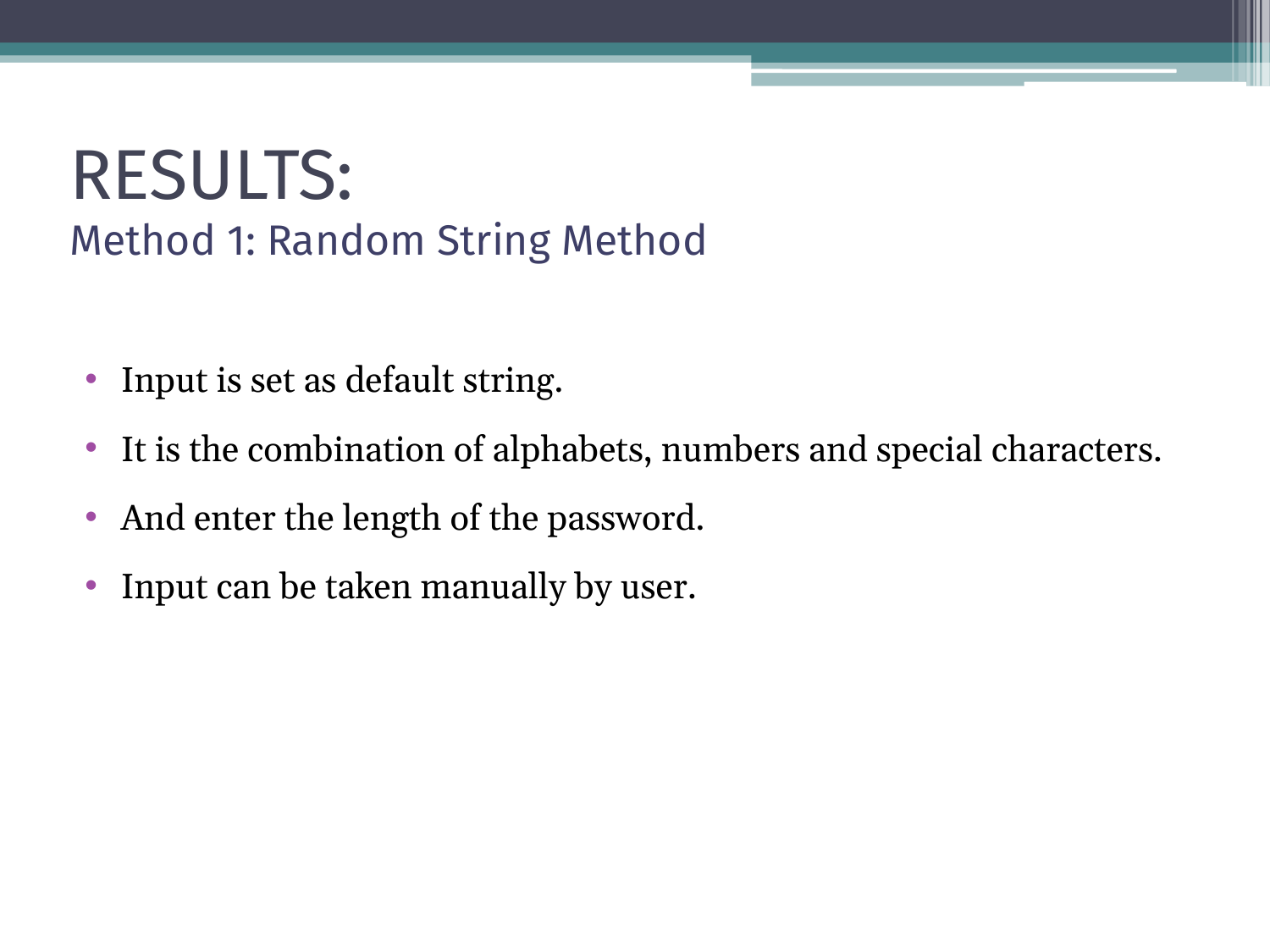

# RESULTS: Method 1: Random String Method

Input is set as default string.
It is the combination of alphabets, numbers and special characters.
And enter the length of the password.
Input can be taken manually by user.